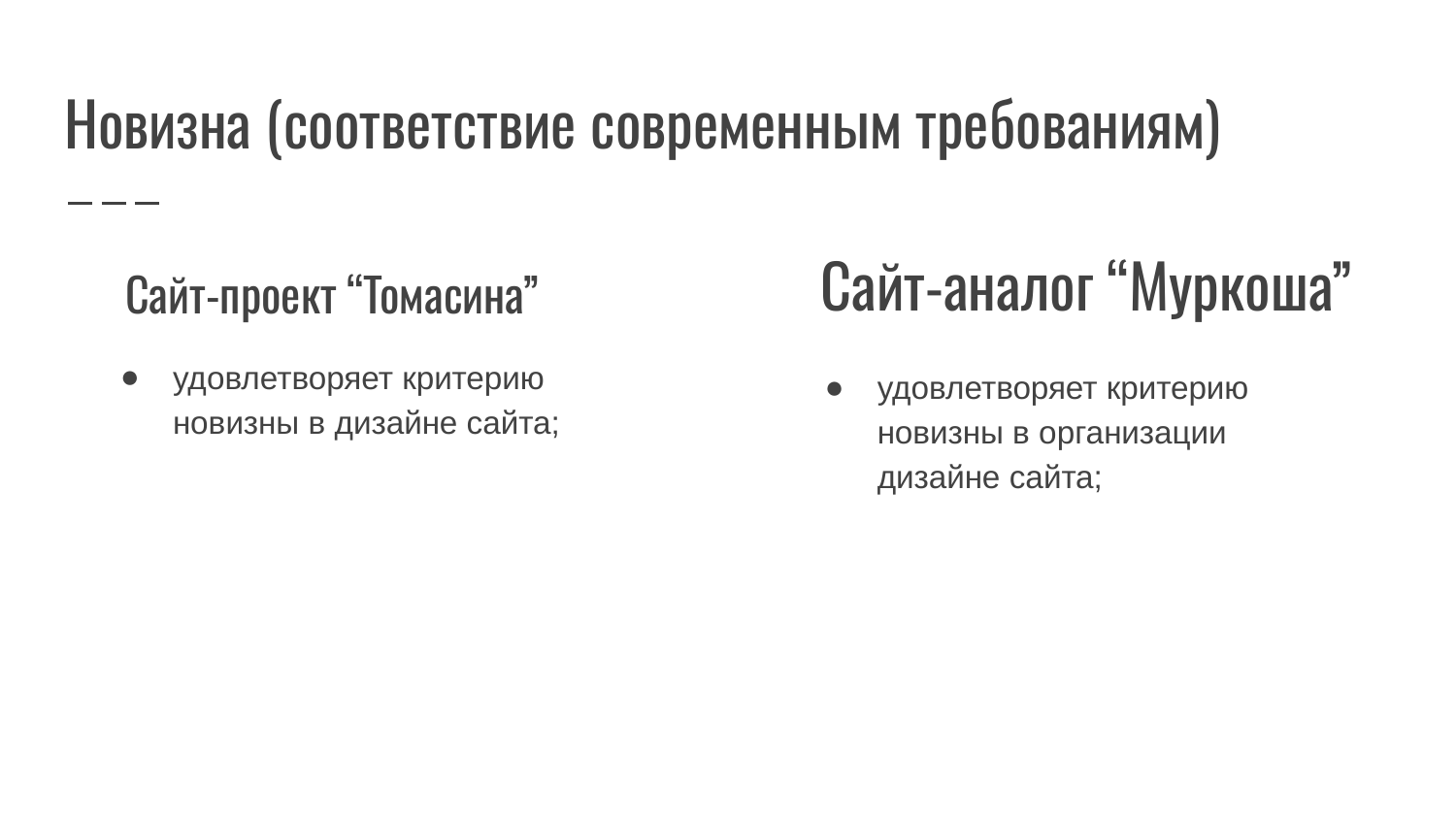

# Новизна (соответствие современным требованиям)
Сайт-проект “Томасина”
Сайт-аналог “Муркоша”
удовлетворяет критерию новизны в дизайне сайта;

удовлетворяет критерию новизны в организации дизайне сайта;